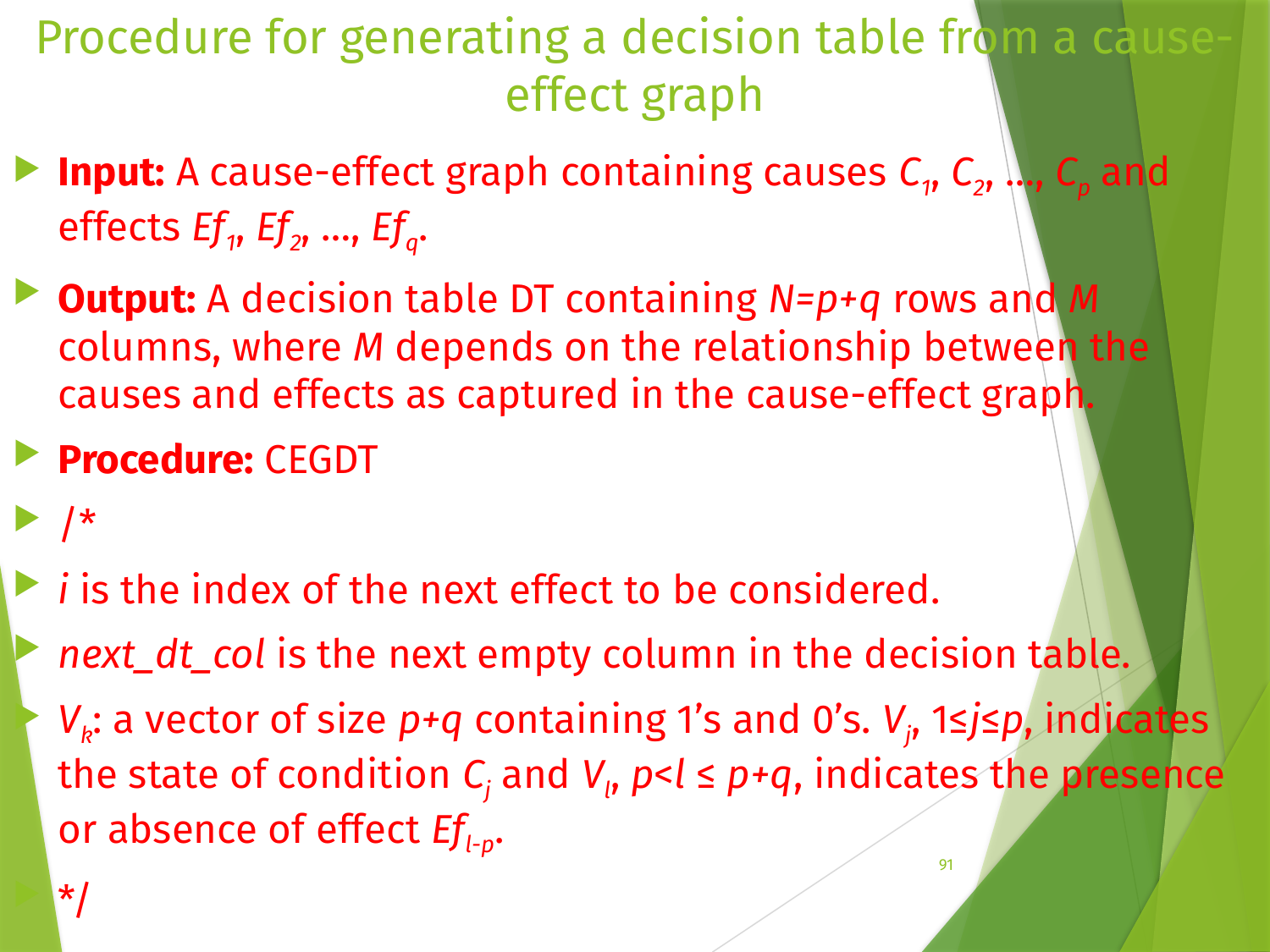

# Procedure for generating a decision table from a cause-effect graph
Input: A cause-effect graph containing causes C1, C2, …, Cp and effects Ef1, Ef2, …, Efq.
Output: A decision table DT containing N=p+q rows and M columns, where M depends on the relationship between the causes and effects as captured in the cause-effect graph.
Procedure: CEGDT
/*
i is the index of the next effect to be considered.
next_dt_col is the next empty column in the decision table.
Vk: a vector of size p+q containing 1’s and 0’s. Vj, 1≤j≤p, indicates the state of condition Cj and Vl, p<l ≤ p+q, indicates the presence or absence of effect Efl-p.
*/
91